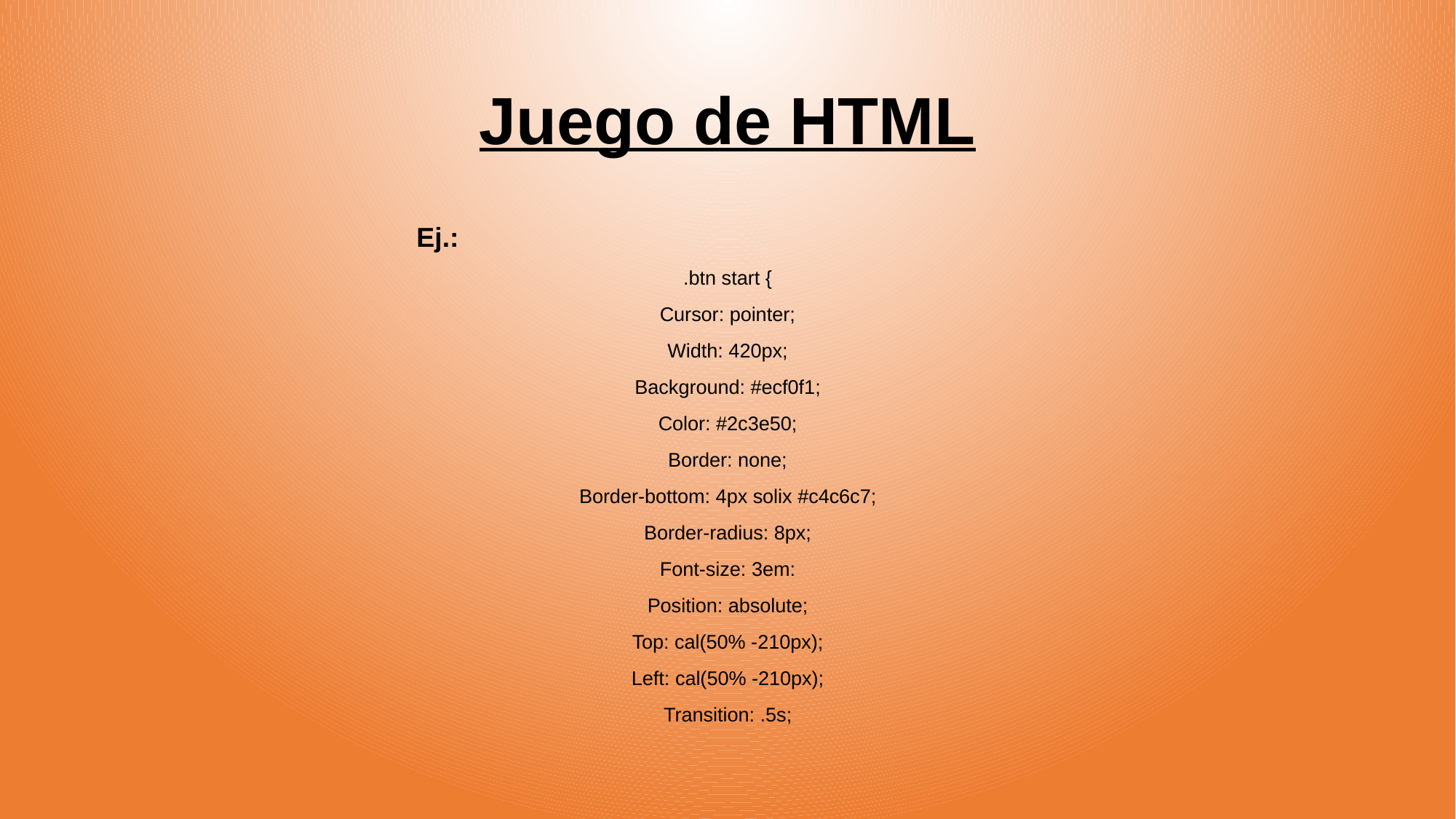

# Juego de HTML
                                        Ej.:
.btn start {
Cursor: pointer;
Width: 420px;
Background: #ecf0f1;
Color: #2c3e50;
Border: none;
Border-bottom: 4px solix #c4c6c7;
Border-radius: 8px;
Font-size: 3em:
Position: absolute;
Top: cal(50% -210px);
Left: cal(50% -210px);
Transition: .5s;